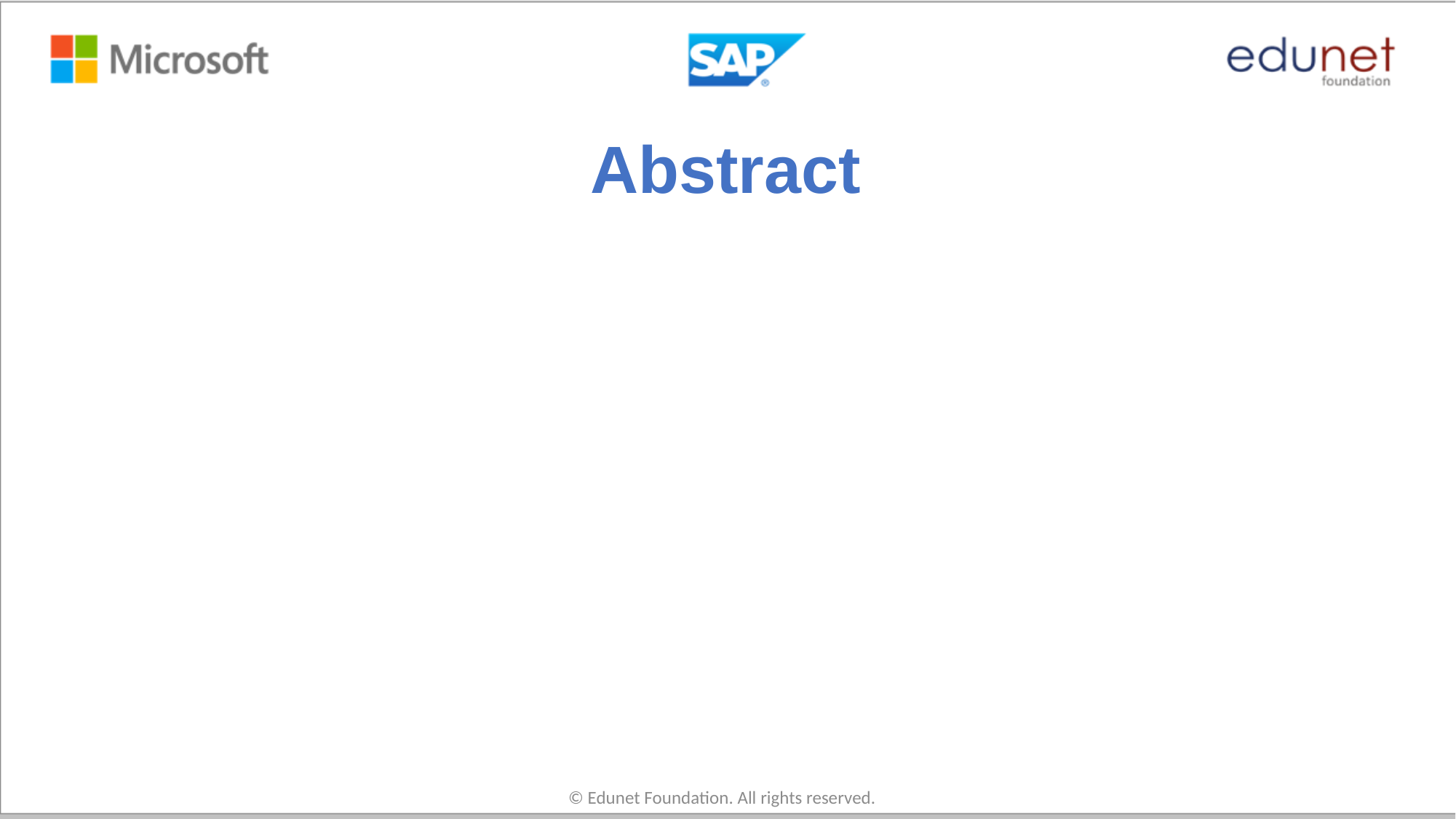

# Abstract

© Edunet Foundation. All rights reserved.